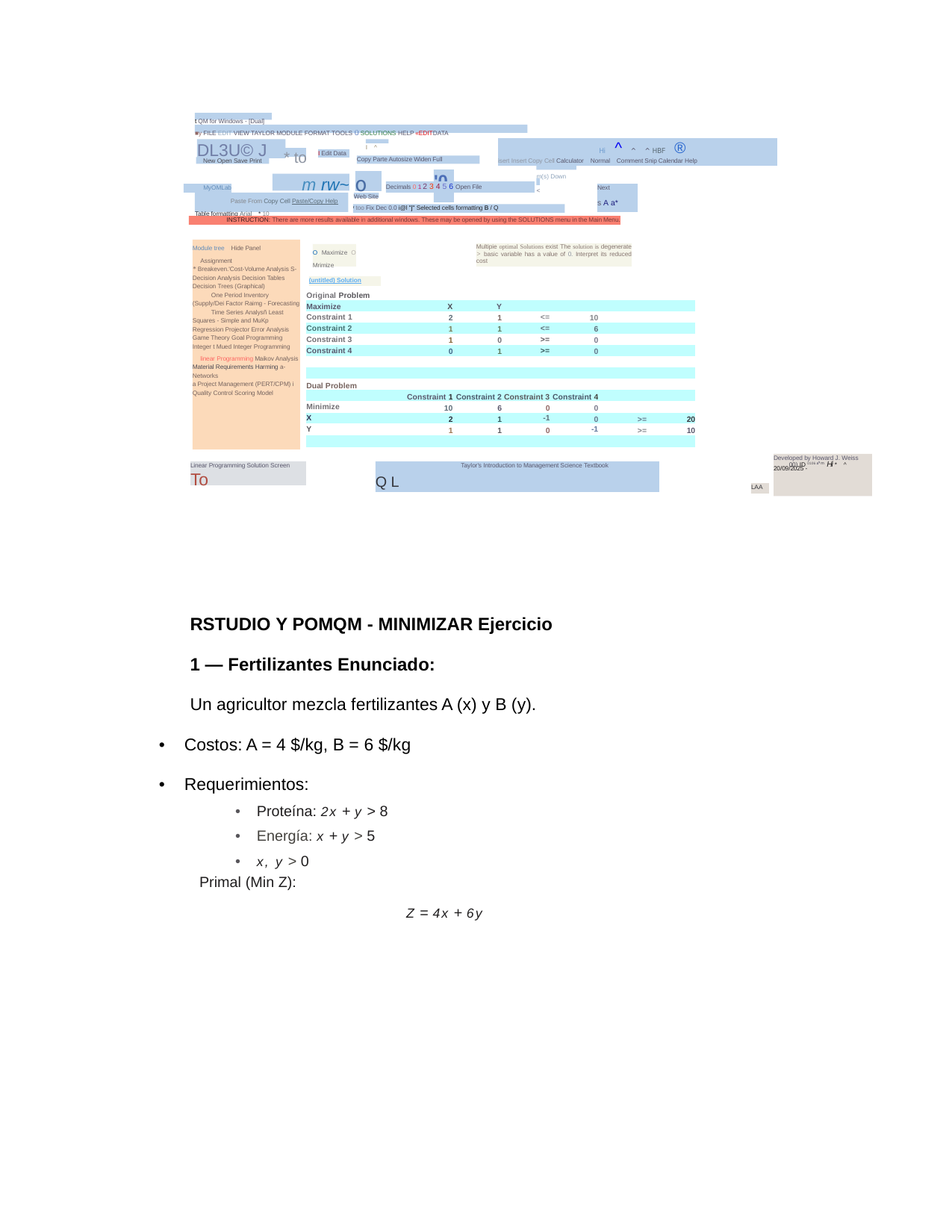

t QM for Windows - [Dual]
■y FILE EDIT VIEW TAYLOR MODULE FORMAT TOOLS Ü SOLUTIONS HELP «EDITDATA
Hi    ^    ^    ^ HBF    ®
isert Insert Copy Cell Calculator    Normal    Comment Snip Calendar Help
Dl3U© j
I    ^
* to
I Edit Data
Copy Parte Autosize Widen Full
New Open Save Print
m(s) Down
'0
o
m rw~
<
Decimals 0 1 2 3 4 5 6 Open File
MyOMLab
Next
s a a*
Paste From Copy Cell Paste/Copy Help Table formatting Arial    * 10
Web Site
r too Fix Dec 0.0 i@l "j" Selected cells formatting B / Q
INSTRUCTION: There are more results available in additional windows. These may be opened by using the SOLUTIONS menu in the Main Menu.
Module tree    Hide Panel
Assignment
* Breakeven.'Cost-Volume Analysis S- Decision Analysis Decision Tables Decision Trees (Graphical)
One Period Inventory (Supply/Dei Factor Raimg - Forecasting
Time Series Analysñ Least Squares - Simple and MuKp Regression Projector Error Analysis Game Theory Goal Programming Integer t Mued Integer Programming
linear Programming Maikov Analysis Material Requirements Harming a- Networks
a Project Management (PERT/CPM) i Quality Control Scoring Model
Multipie optimal Solutions exist The solution is degenerate > basic variable has a value of 0. Interpret its reduced cost
O Maximize O Mrimize
(untitled) Solution
| Original Problem |  |  |  |  |  |  |
| --- | --- | --- | --- | --- | --- | --- |
| Maximize | X | Y |  |  |  |  |
| Constraint 1 | 2 | 1 | <= | 10 |  |  |
| Constraint 2 | 1 | 1 | <= | 6 |  |  |
| Constraint 3 | 1 | 0 | >= | 0 |  |  |
| Constraint 4 | 0 | 1 | >= | 0 |  |  |
|  |  |  |  |  |  |  |
|  |  |  |  |  |  |  |
| Dual Problem |  |  |  |  |  |  |
|  | Constraint 1 | Constraint 2 | Constraint 3 | Constraint 4 |  |  |
| Minimize | 10 | 6 | 0 | 0 |  |  |
| X | 2 | 1 | -1 | 0 | >= | 20 |
| Y | 1 | 1 | 0 | -1 | >= | 10 |
|  |  |  |  |  |  |  |
Developed by Howard J. Weiss
00) ID 0106 a‘m Hi *    ^    20/09/2025 -
Linear Programming Solution Screen
To
Taylor's Introduction to Management Science Textbook
Q L
LAA
RSTUDIO Y POMQM - MINIMIZAR Ejercicio 1 — Fertilizantes Enunciado:
Un agricultor mezcla fertilizantes A (x) y B (y).
•    Costos: A = 4 $/kg, B = 6 $/kg
•    Requerimientos:
•    Proteína: 2x + y > 8
•    Energía: x + y > 5
•    x, y > 0
Primal (Min Z):
Z = 4x + 6y